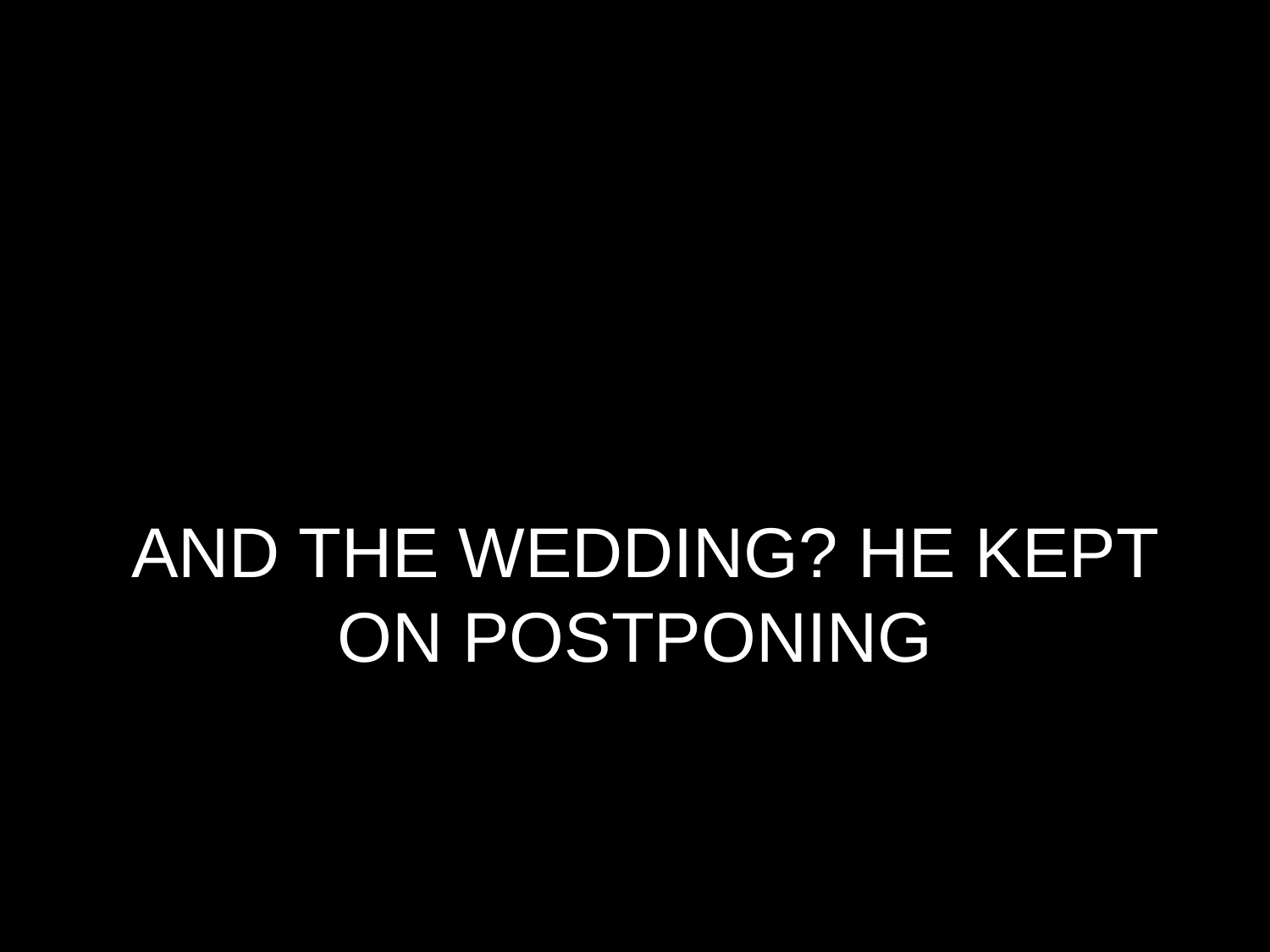

# AND THE WEDDING? HE KEPT ON POSTPONING